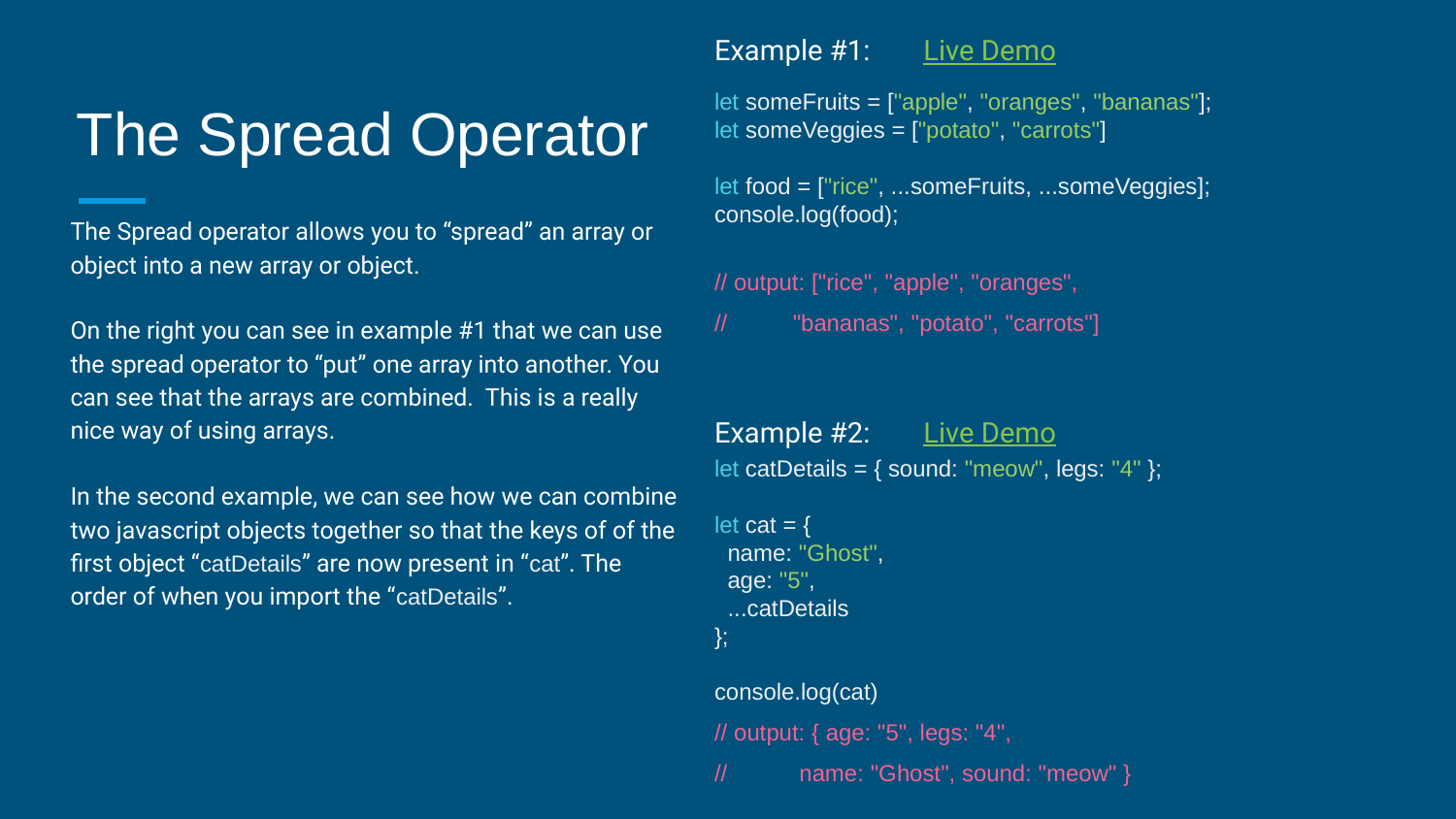

Example #1:
Live Demo
# The Spread Operator
let someFruits = ["apple", "oranges", "bananas"];
let someVeggies = ["potato", "carrots"]

let food = ["rice", ...someFruits, ...someVeggies];
console.log(food);

// output: ["rice", "apple", "oranges",
//          "bananas", "potato", "carrots"]
The Spread operator allows you to “spread” an array or object into a new array or object.
On the right you can see in example #1 that we can use the spread operator to “put” one array into another. You can see that the arrays are combined.  This is a really nice way of using arrays.
In the second example, we can see how we can combine two javascript objects together so that the keys of of the first object “catDetails” are now present in “cat”. The order of when you import the “catDetails”.
Example #2:
Live Demo
let catDetails = { sound: "meow", legs: "4" };

let cat = {
  name: "Ghost",
  age: "5",
  ...catDetails
};

console.log(cat)
// output: { age: "5", legs: "4",
//           name: "Ghost", sound: "meow" }